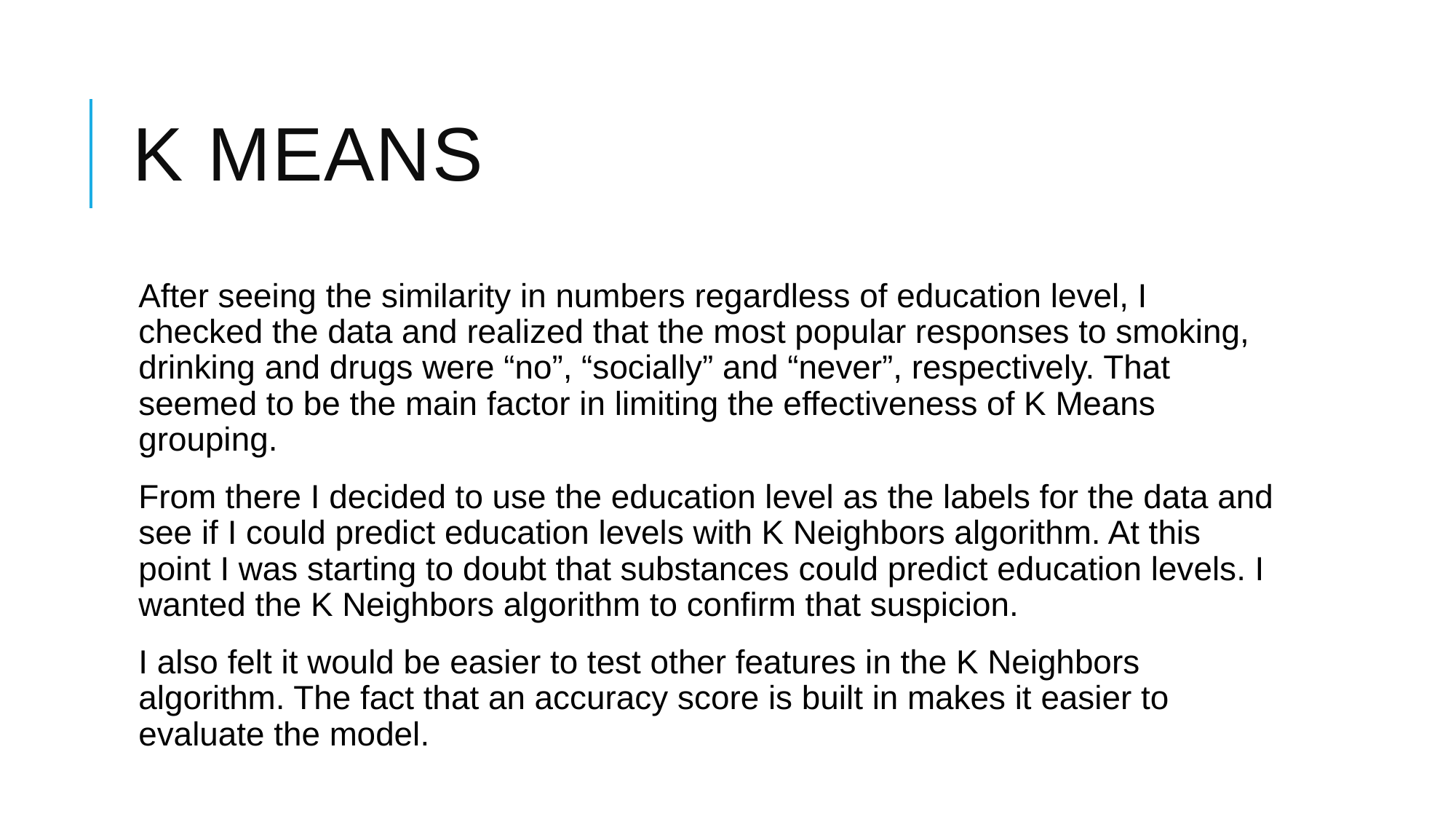

# K means
After seeing the similarity in numbers regardless of education level, I checked the data and realized that the most popular responses to smoking, drinking and drugs were “no”, “socially” and “never”, respectively. That seemed to be the main factor in limiting the effectiveness of K Means grouping.
From there I decided to use the education level as the labels for the data and see if I could predict education levels with K Neighbors algorithm. At this point I was starting to doubt that substances could predict education levels. I wanted the K Neighbors algorithm to confirm that suspicion.
I also felt it would be easier to test other features in the K Neighbors algorithm. The fact that an accuracy score is built in makes it easier to evaluate the model.